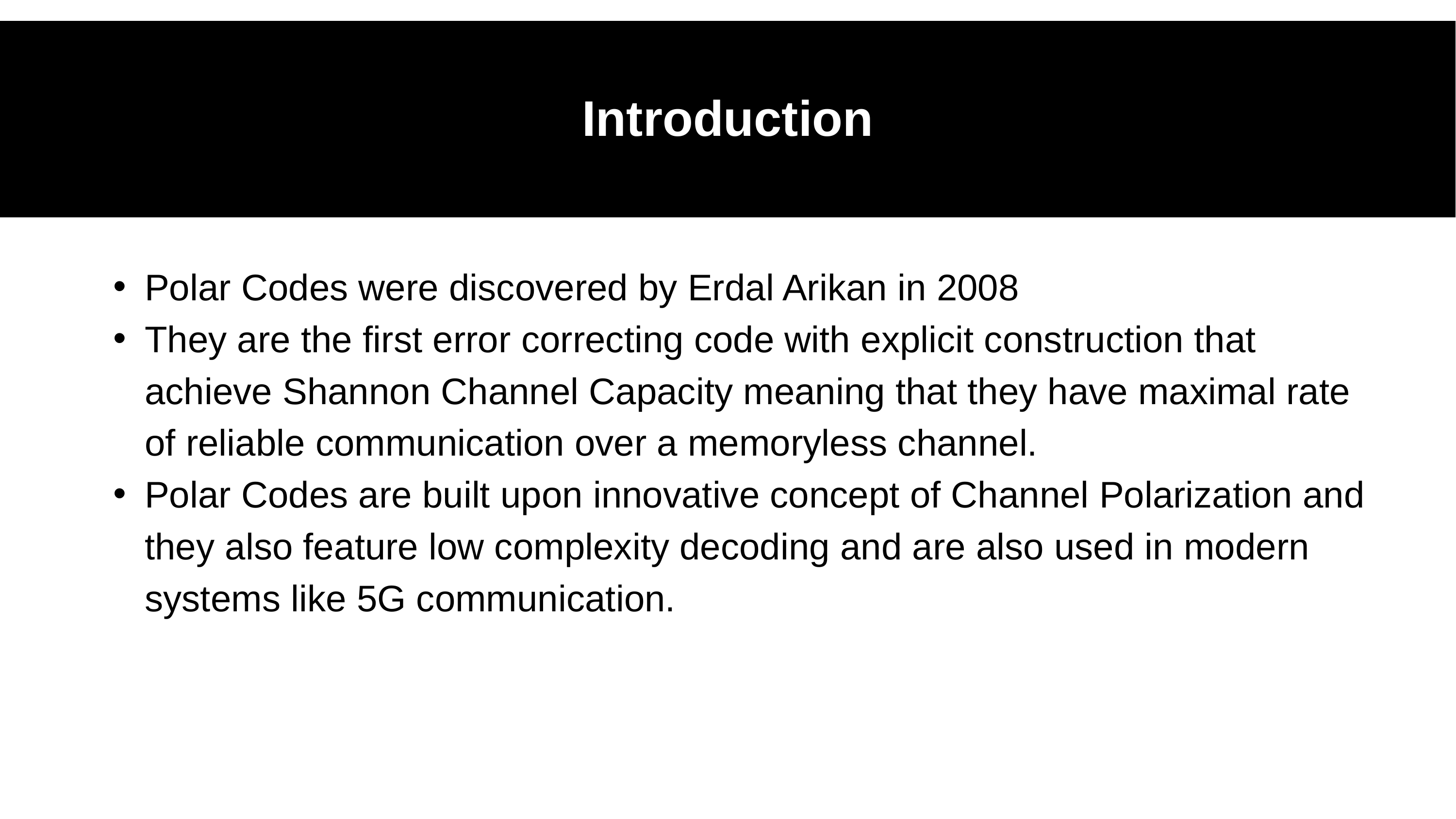

Introduction
Polar Codes were discovered by Erdal Arikan in 2008
They are the first error correcting code with explicit construction that achieve Shannon Channel Capacity meaning that they have maximal rate of reliable communication over a memoryless channel.
Polar Codes are built upon innovative concept of Channel Polarization and they also feature low complexity decoding and are also used in modern systems like 5G communication.